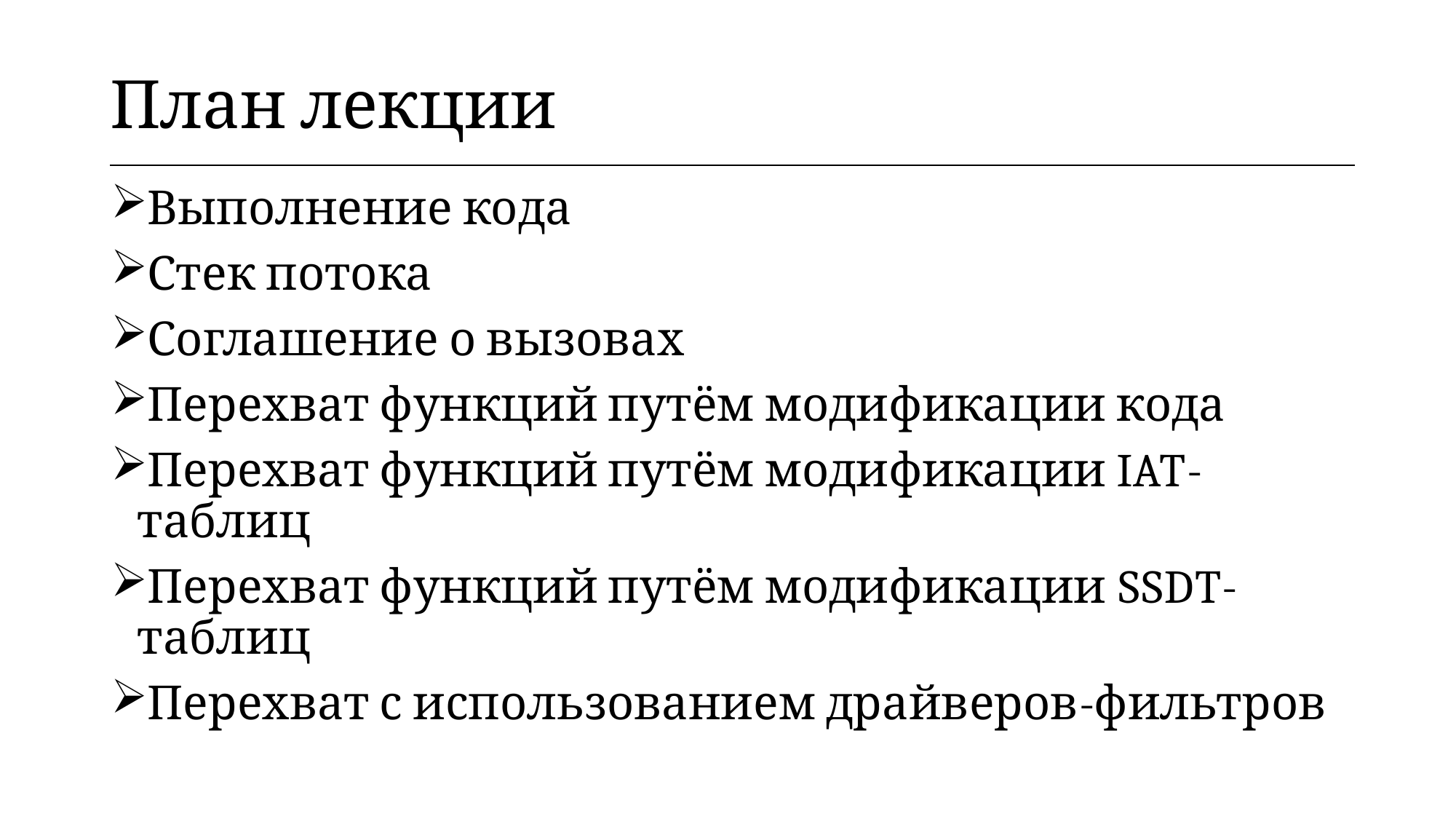

| План лекции |
| --- |
Выполнение кода
Стек потока
Соглашение о вызовах
Перехват функций путём модификации кода
Перехват функций путём модификации IAT-таблиц
Перехват функций путём модификации SSDT-таблиц
Перехват с использованием драйверов-фильтров